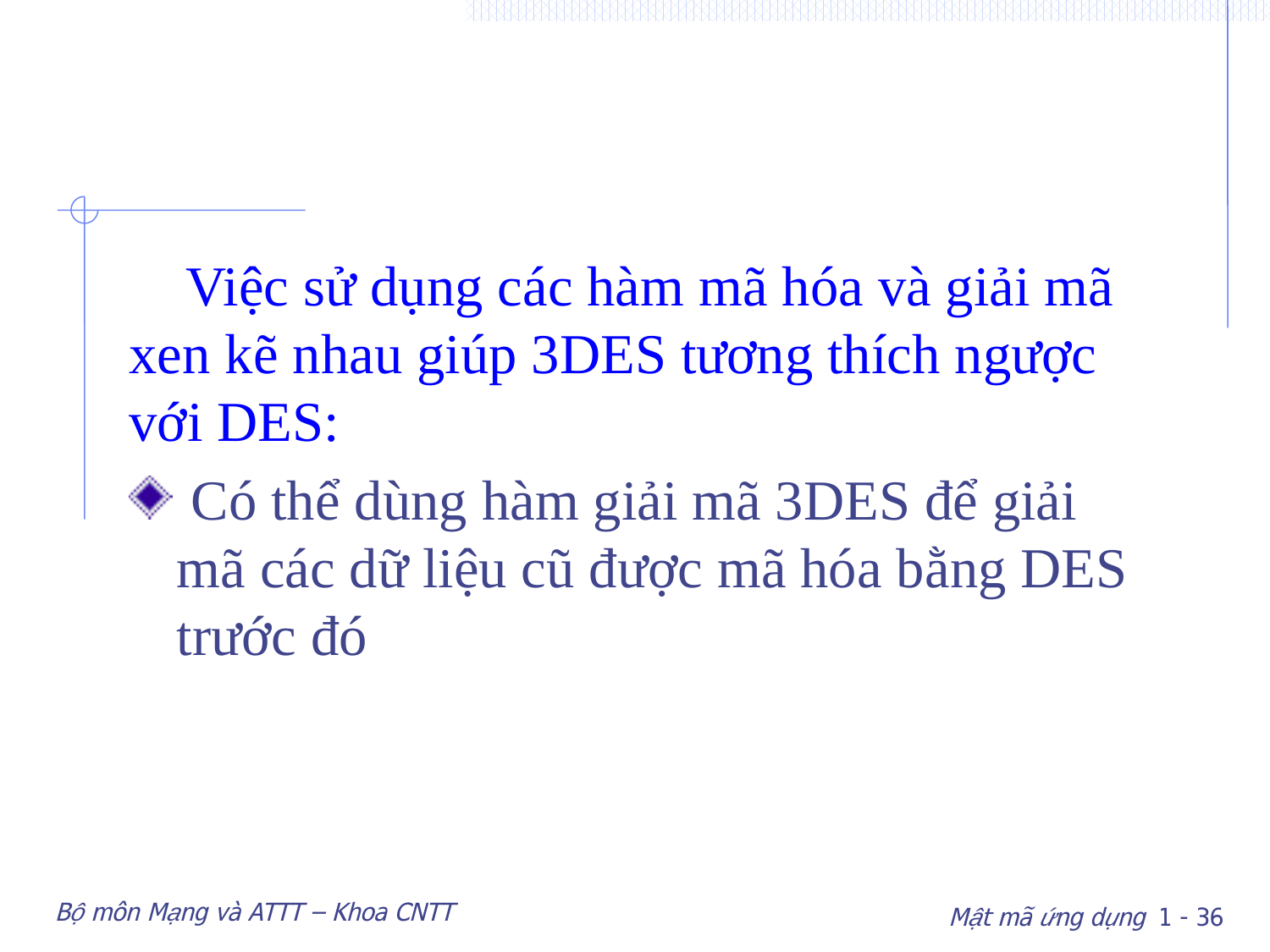

#
    Việc sử dụng các hàm mã hóa và giải mã xen kẽ nhau giúp 3DES tương thích ngược với DES:
 Có thể dùng hàm giải mã 3DES để giải mã các dữ liệu cũ được mã hóa bằng DES trước đó

Bộ môn Mạng và ATTT – Khoa CNTT